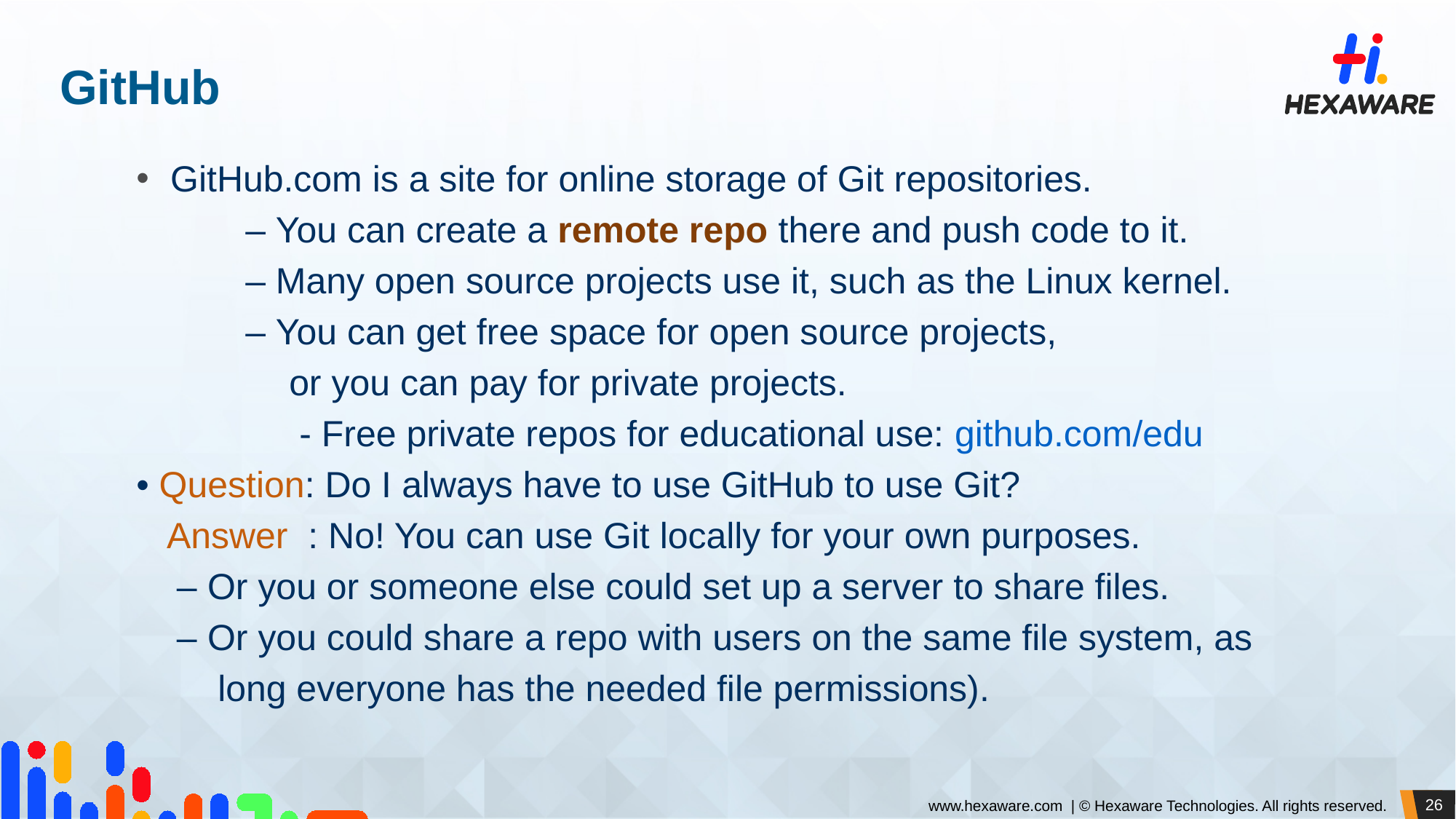

# GitHub
GitHub.com is a site for online storage of Git repositories.
	– You can create a remote repo there and push code to it.
	– Many open source projects use it, such as the Linux kernel.
	– You can get free space for open source projects,
               or you can pay for private projects.
                - Free private repos for educational use: github.com/edu
• Question: Do I always have to use GitHub to use Git?
   Answer  : No! You can use Git locally for your own purposes.
    – Or you or someone else could set up a server to share files.
    – Or you could share a repo with users on the same file system, as
        long everyone has the needed file permissions).